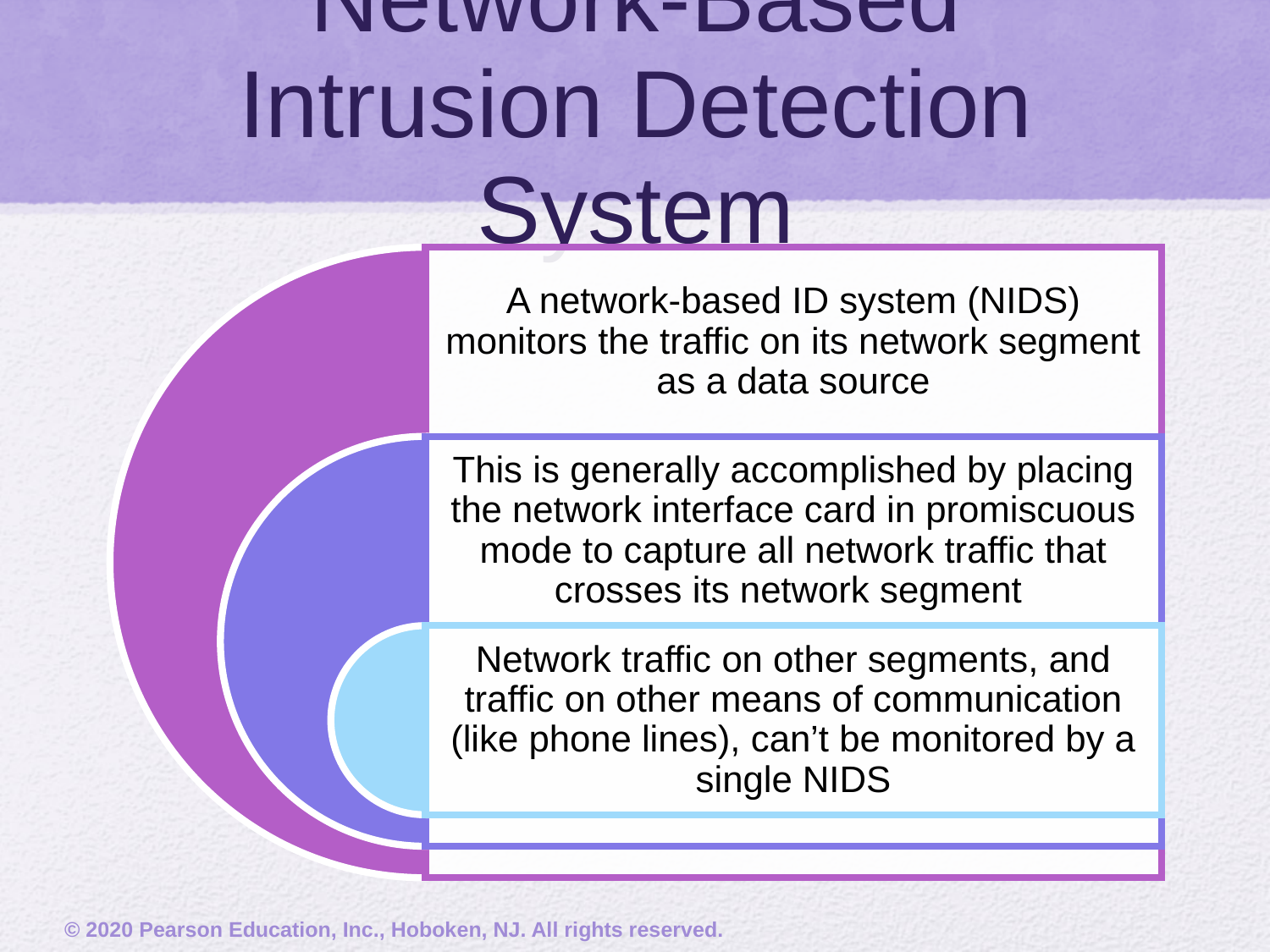

# Network-Based Intrusion Detection System
A network-based ID system (NIDS) monitors the traffic on its network segment as a data source
This is generally accomplished by placing the network interface card in promiscuous mode to capture all network traffic that crosses its network segment
Network traffic on other segments, and traffic on other means of communication (like phone lines), can’t be monitored by a single NIDS
© 2020 Pearson Education, Inc., Hoboken, NJ. All rights reserved.